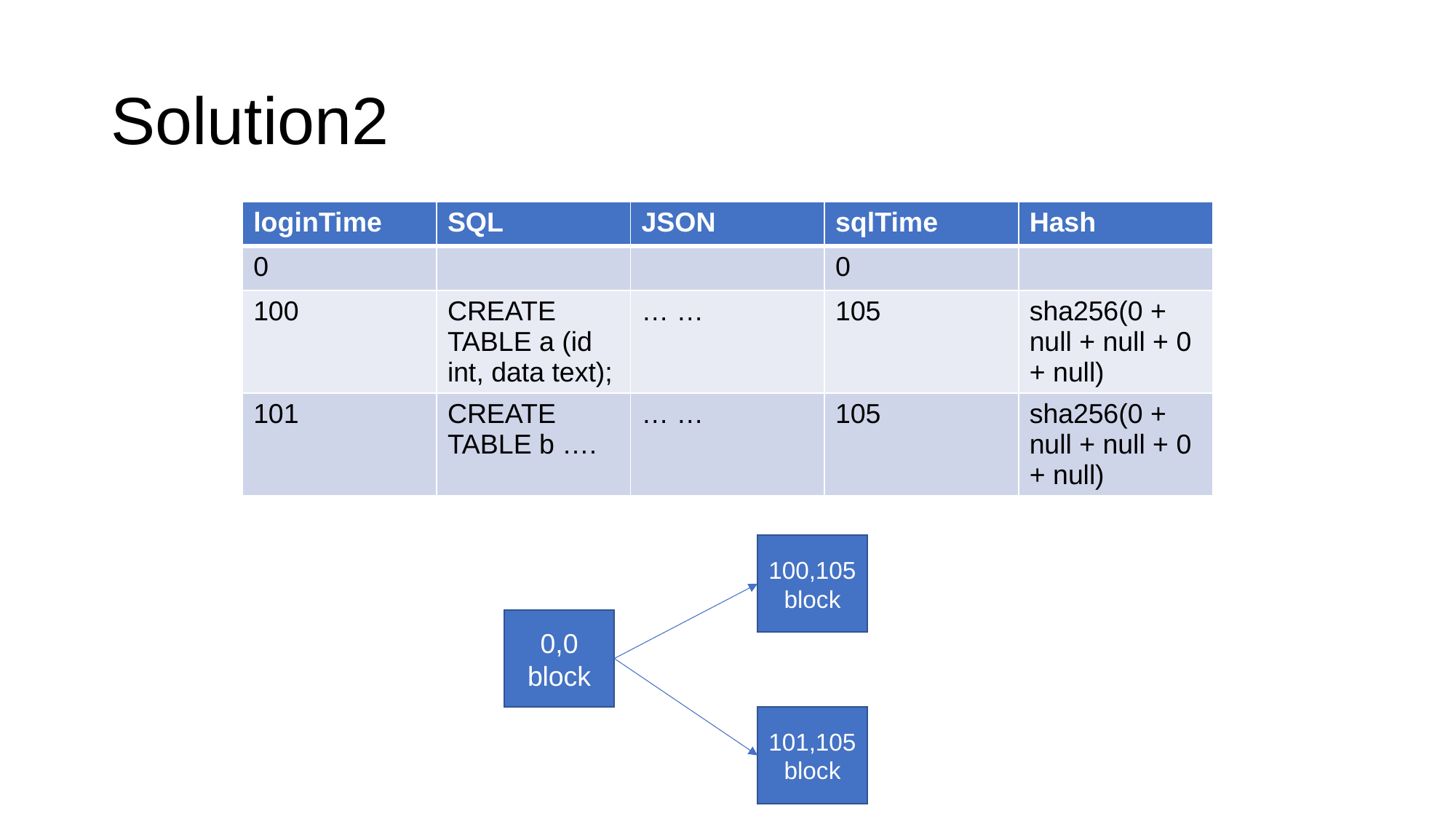

# Solution2
| loginTime | SQL | JSON | sqlTime | Hash |
| --- | --- | --- | --- | --- |
| 0 |  |  | 0 |  |
| 100 | CREATE TABLE a (id int, data text); | … … | 105 | sha256(0 + null + null + 0 + null) |
| 101 | CREATE TABLE b …. | … … | 105 | sha256(0 + null + null + 0 + null) |
100,105
block
0,0
block
101,105
block